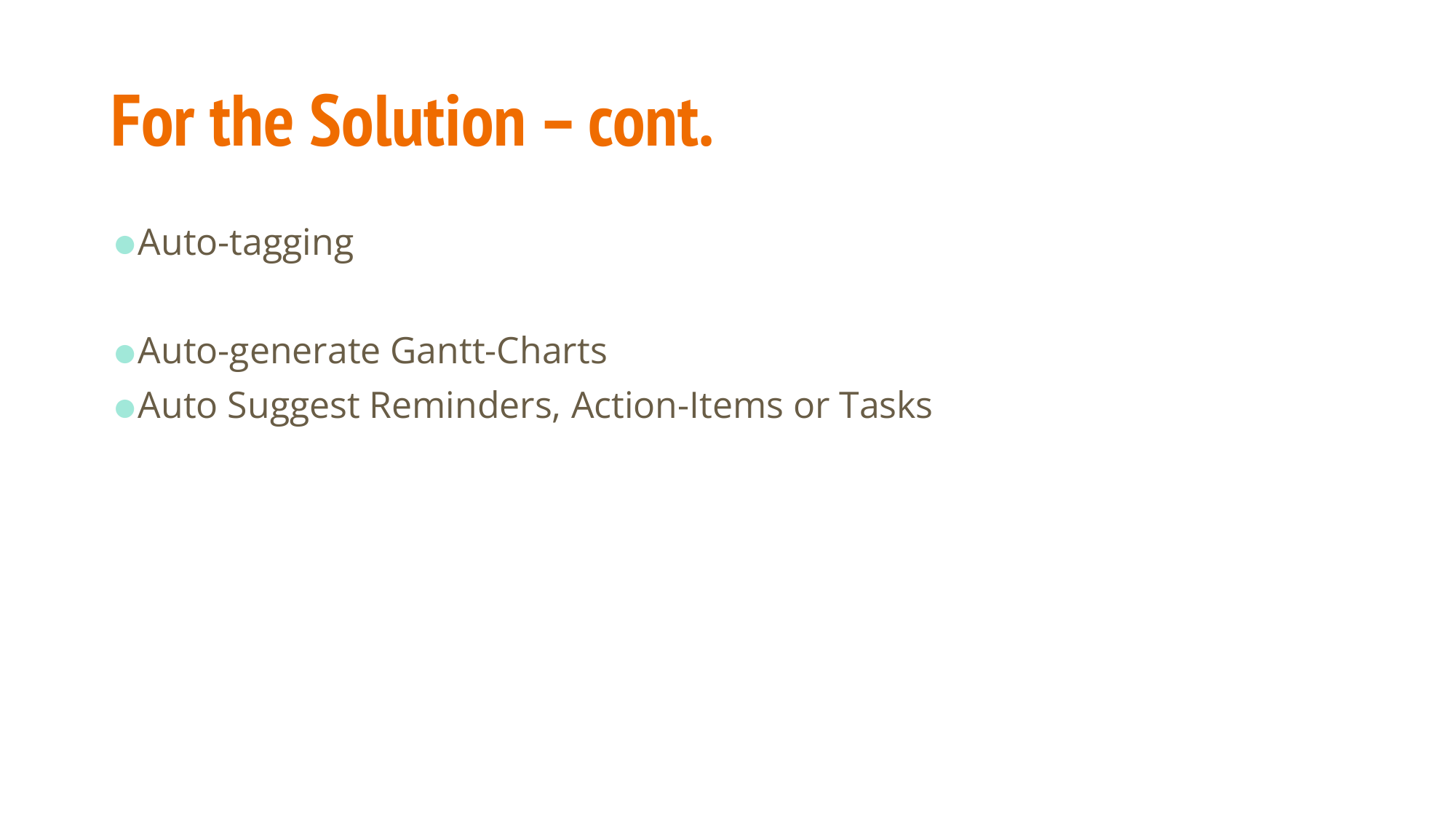

# For the Solution – cont.
Auto-tagging

Auto-generate Gantt-Charts
Auto Suggest Reminders, Action-Items or Tasks